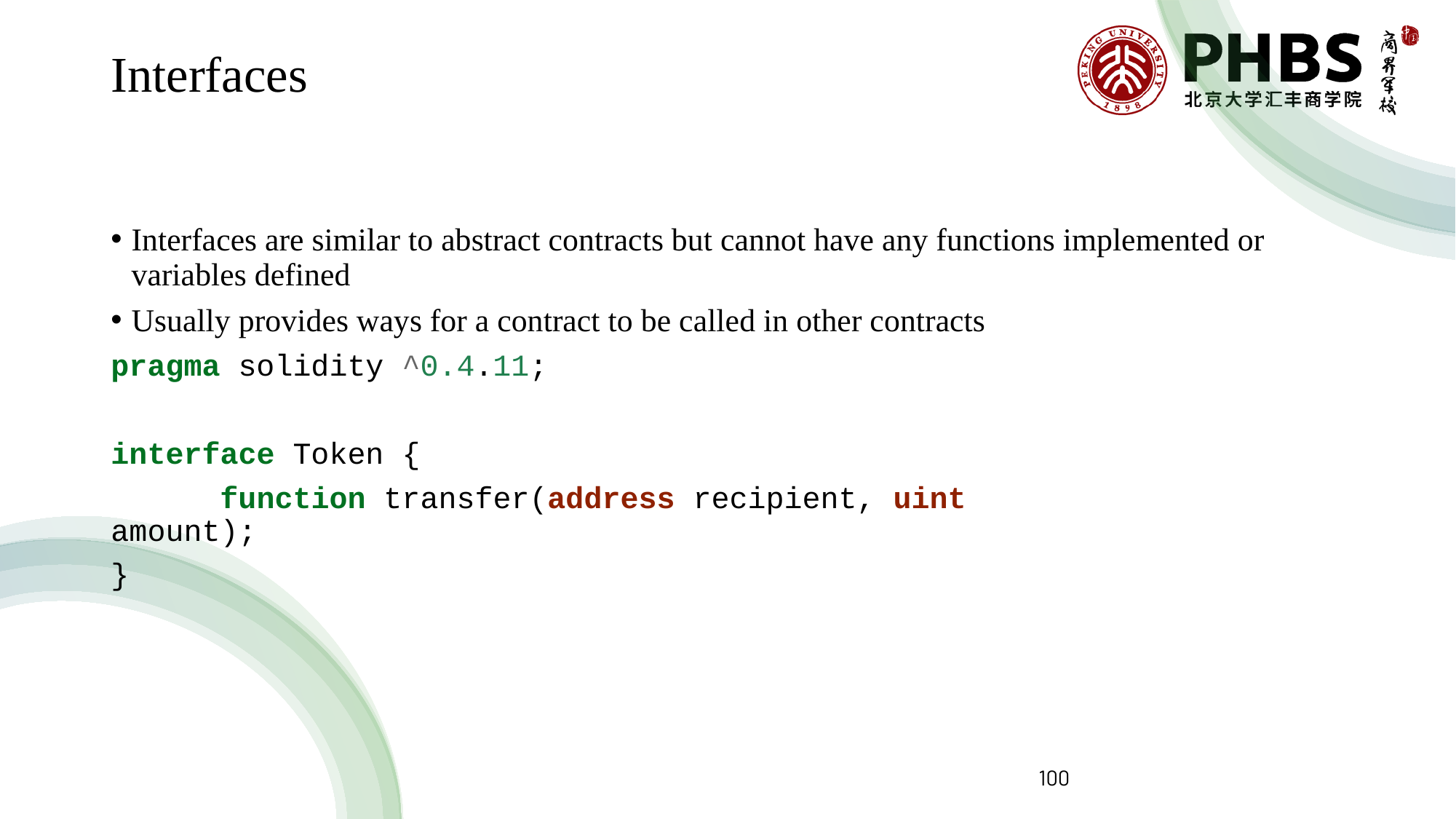

# Interfaces
Interfaces are similar to abstract contracts but cannot have any functions implemented or variables defined
Usually provides ways for a contract to be called in other contracts
pragma solidity ^0.4.11;

interface Token {
	function transfer(address recipient, uint 		amount);
}

100